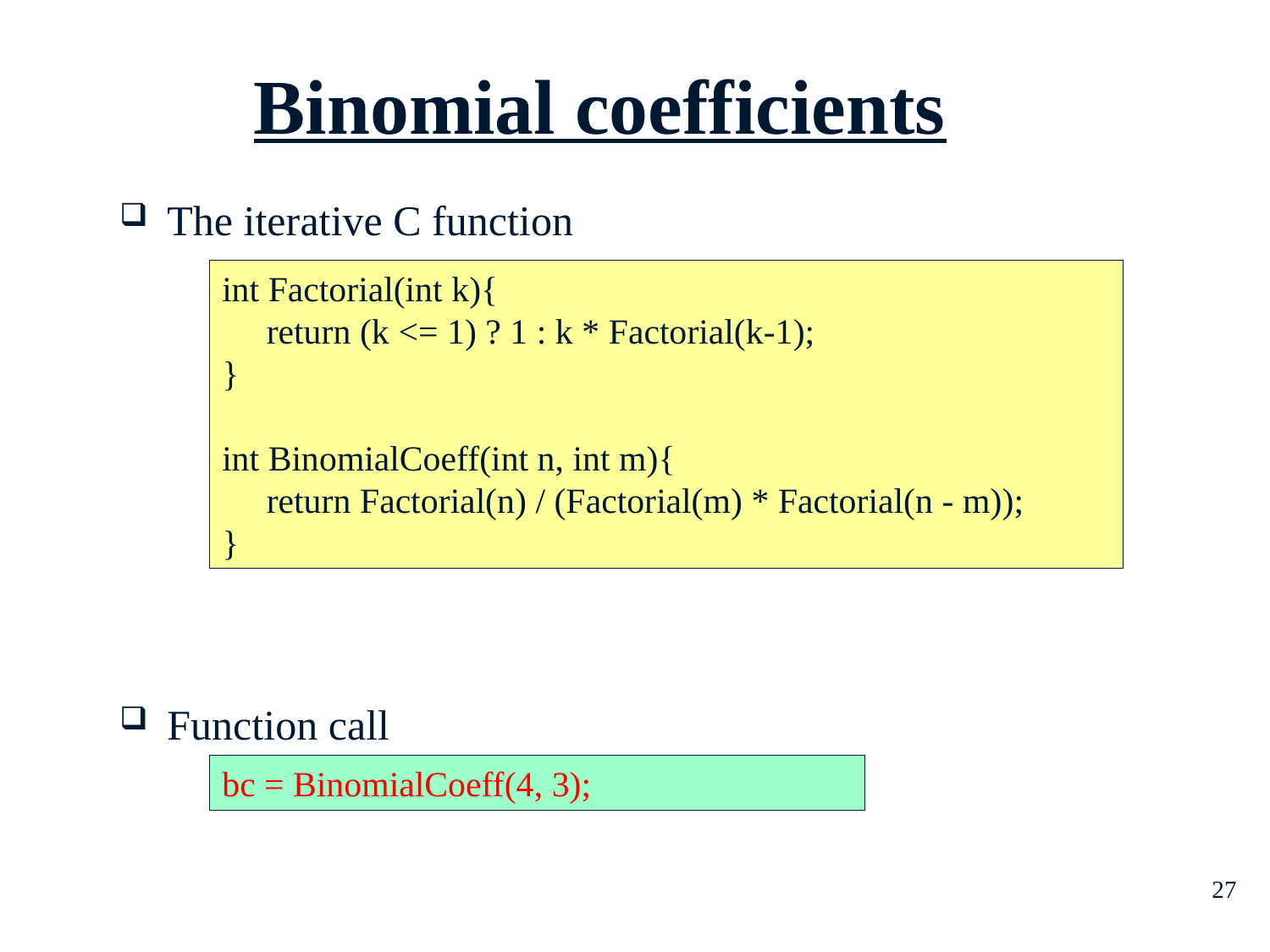

Binomial coefficients
The iterative C function

int Factorial(int k){
     return (k <= 1) ? 1 : k * Factorial(k-1);
}

int BinomialCoeff(int n, int m){
     return Factorial(n) / (Factorial(m) * Factorial(n - m));
}
Function call
bc = BinomialCoeff(4, 3);
27